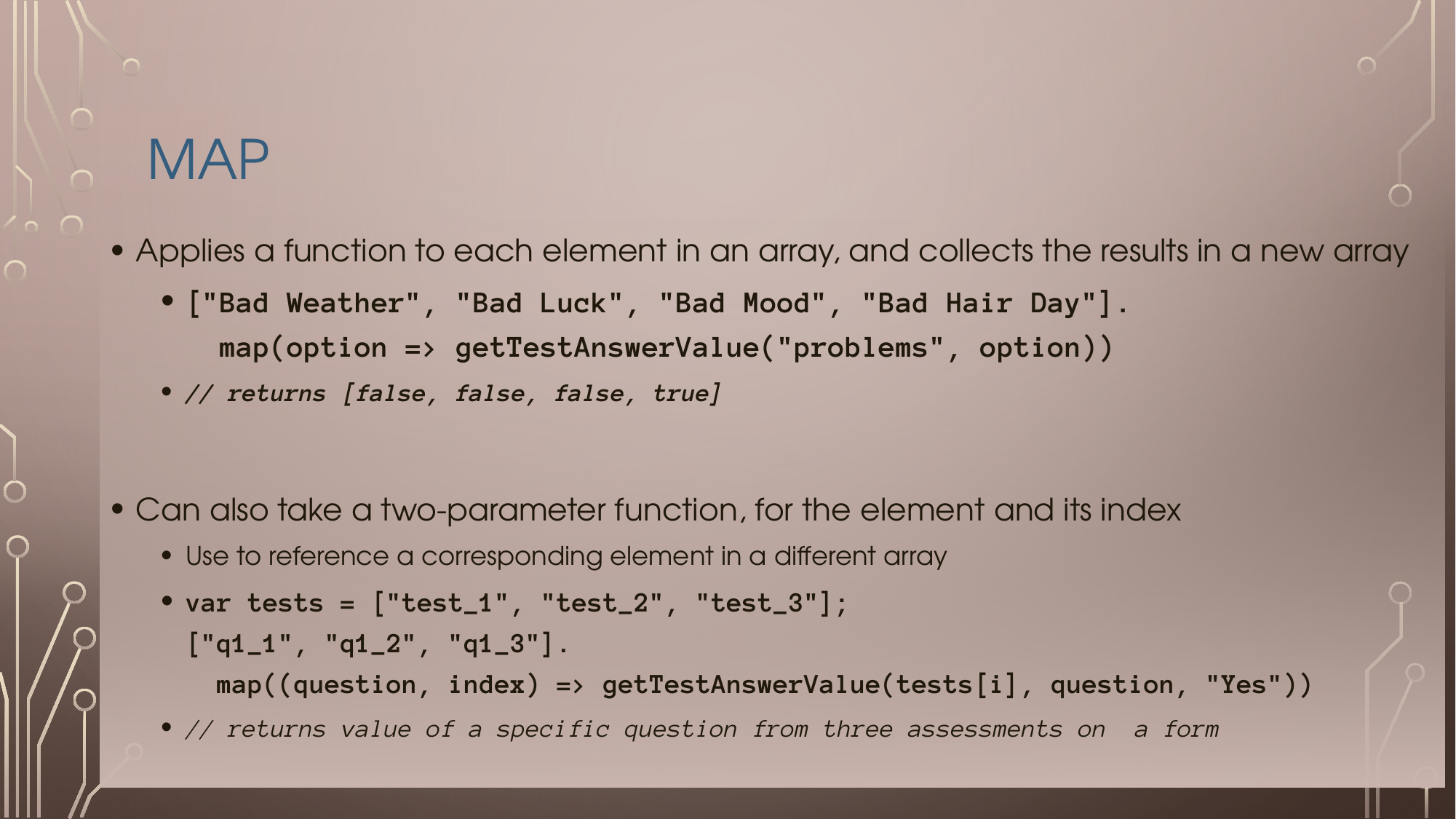

# map
Applies a function to each element in an array, and collects the results in a new array
["Bad Weather", "Bad Luck", "Bad Mood", "Bad Hair Day"].
  map(option => getTestAnswerValue("problems", option))
// returns [false, false, false, true]

Can also take a two-parameter function, for the element and its index
Use to reference a corresponding element in a different array
var tests = ["test_1", "test_2", "test_3"];
["q1_1", "q1_2", "q1_3"].
  map((question, index) => getTestAnswerValue(tests[i], question, "Yes"))
// returns value of a specific question from three assessments on  a form